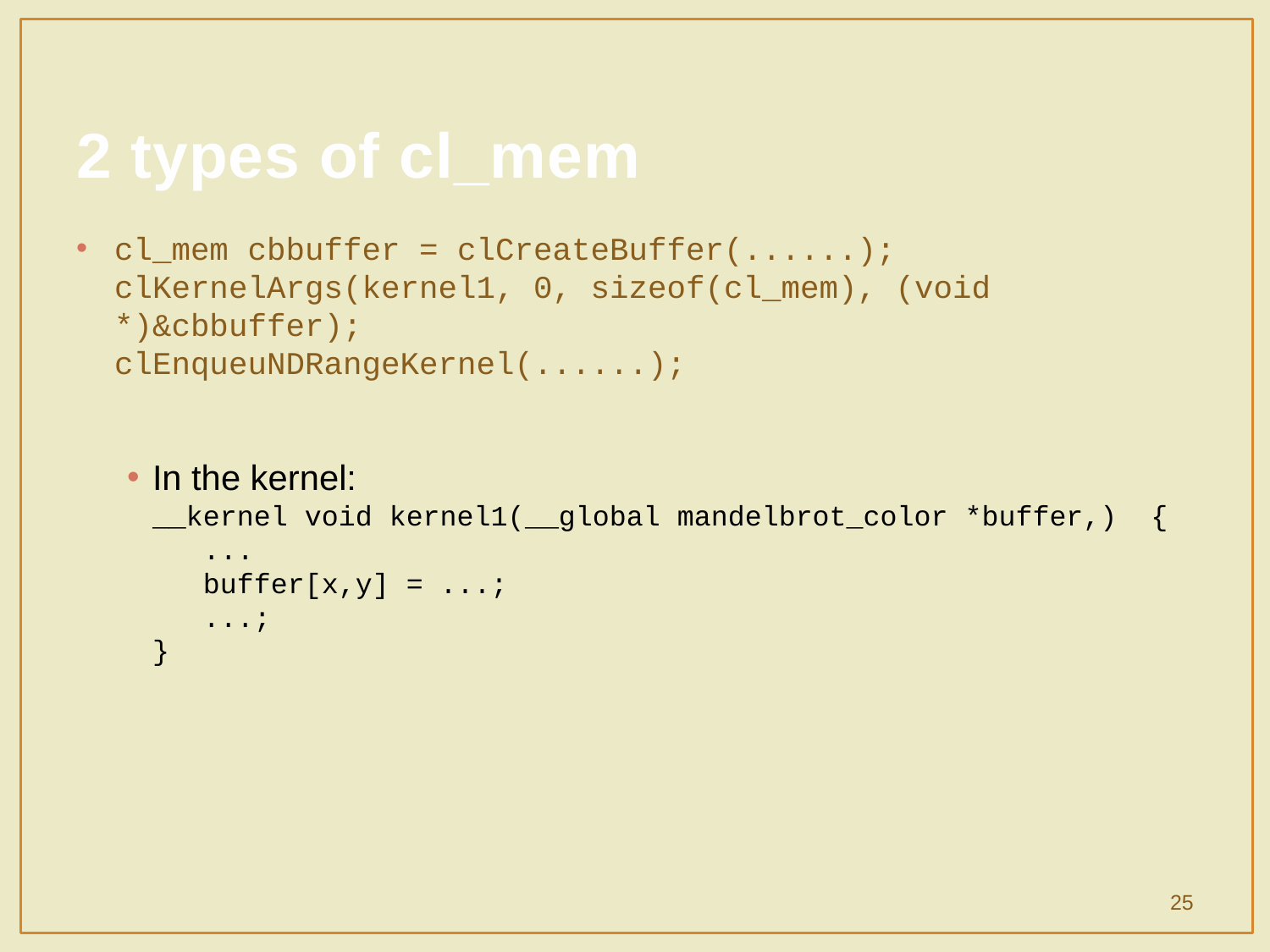

# 2 types of cl_mem
cl_mem cbbuffer = clCreateBuffer(......);
clKernelArgs(kernel1, 0, sizeof(cl_mem), (void *)&cbbuffer);
clEnqueuNDRangeKernel(......);

In the kernel:
__kernel void kernel1(__global mandelbrot_color *buffer,)  {
   ...
   buffer[x,y] = ...;
   ...;
}

25